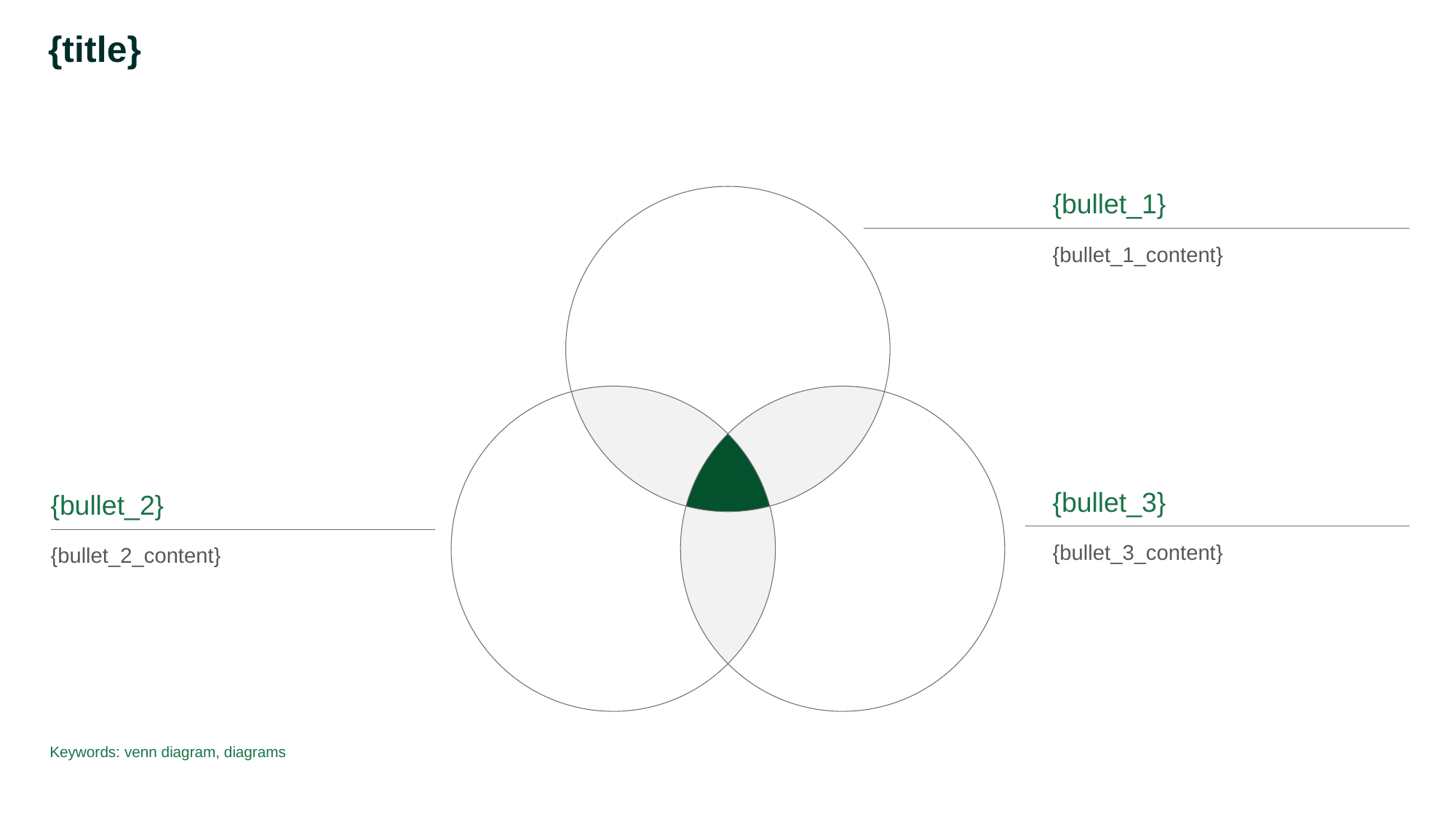

# {title}

{bullet_1}
{bullet_1_content}
{bullet_3}
{bullet_2}
{bullet_3_content}
{bullet_2_content}
Keywords: venn diagram, diagrams